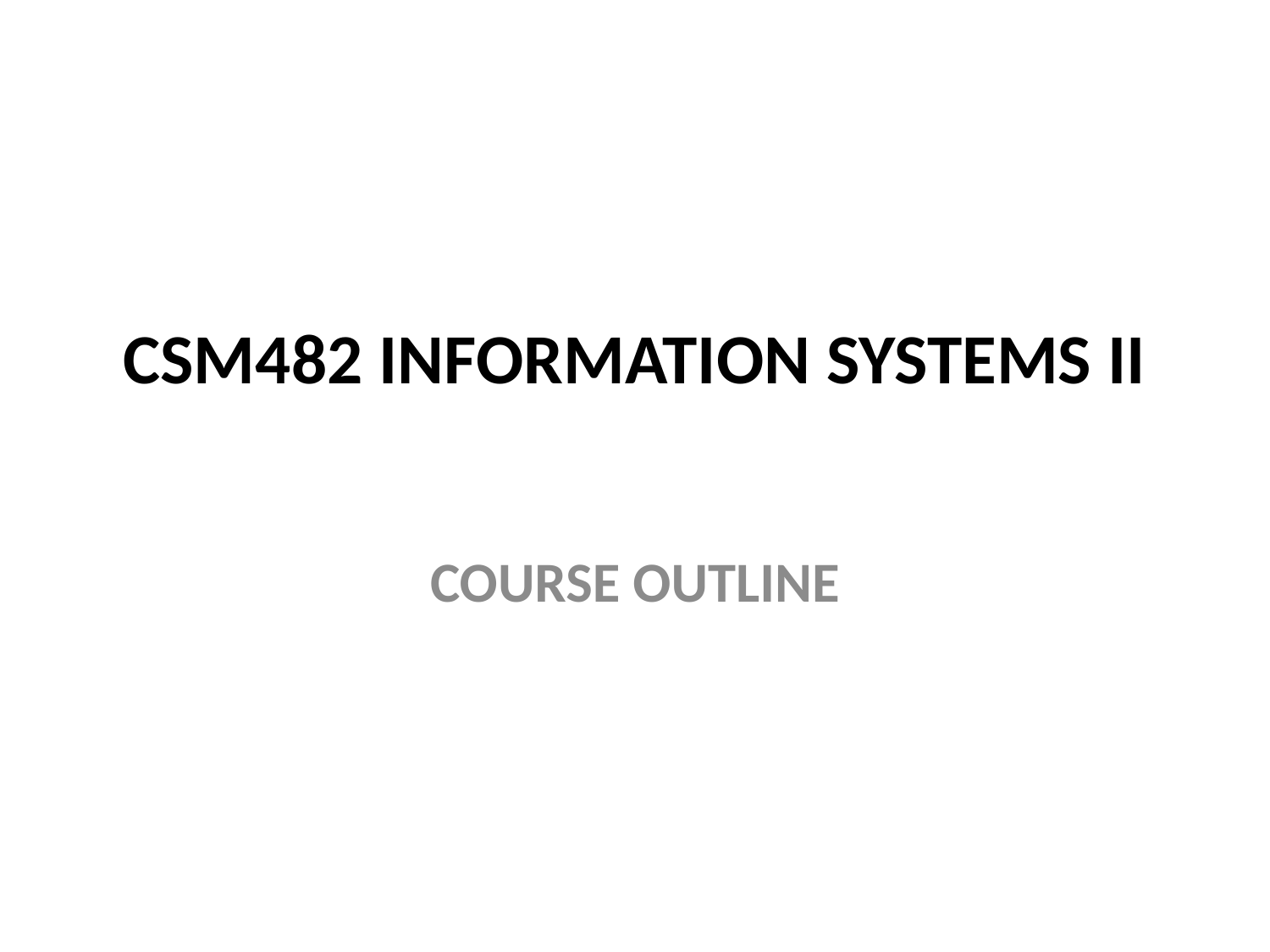

# CSM482 INFORMATION SYSTEMS II
COURSE OUTLINE